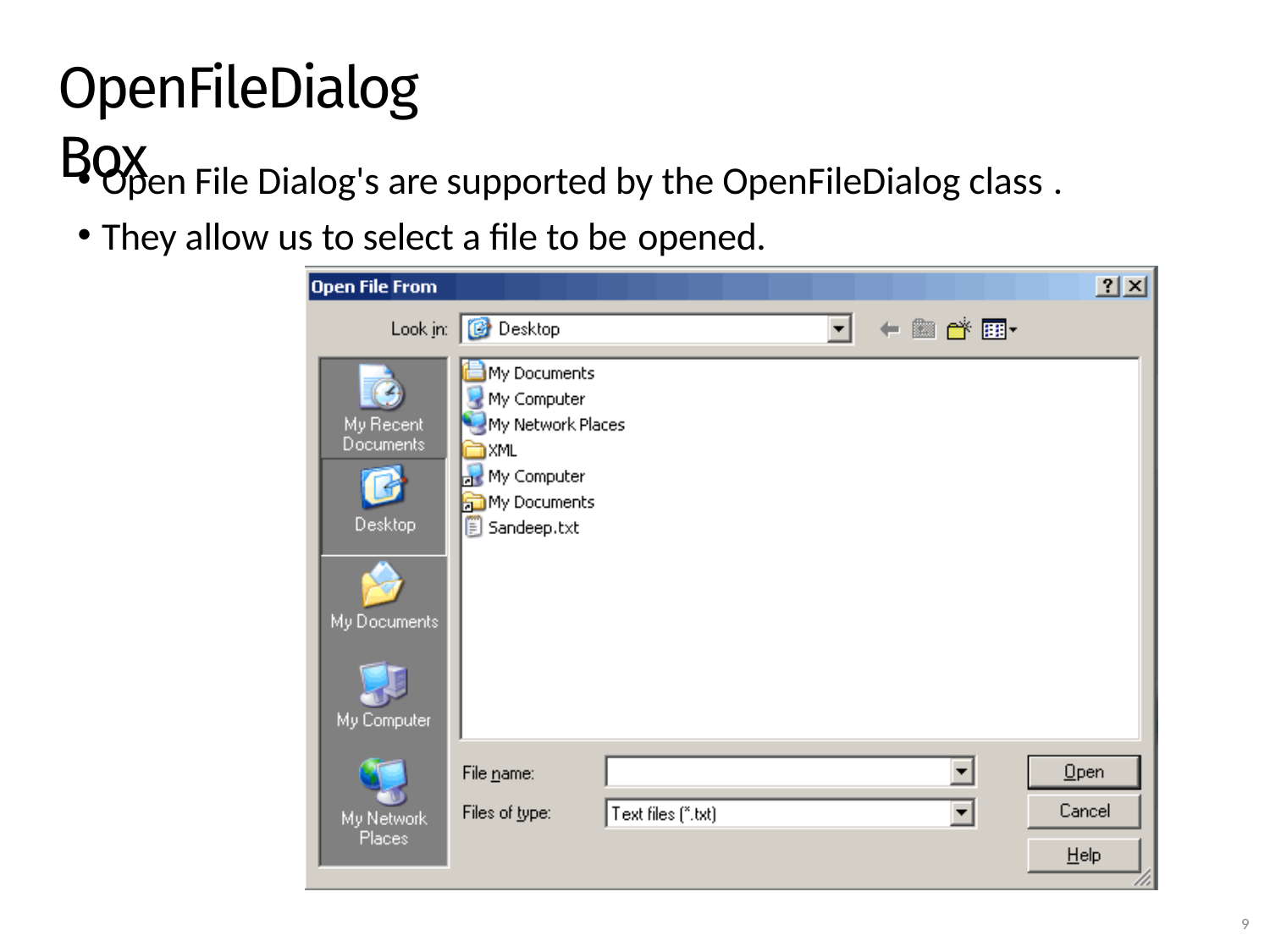

# OpenFileDialog Box
Open File Dialog's are supported by the OpenFileDialog class .
They allow us to select a file to be opened.

9